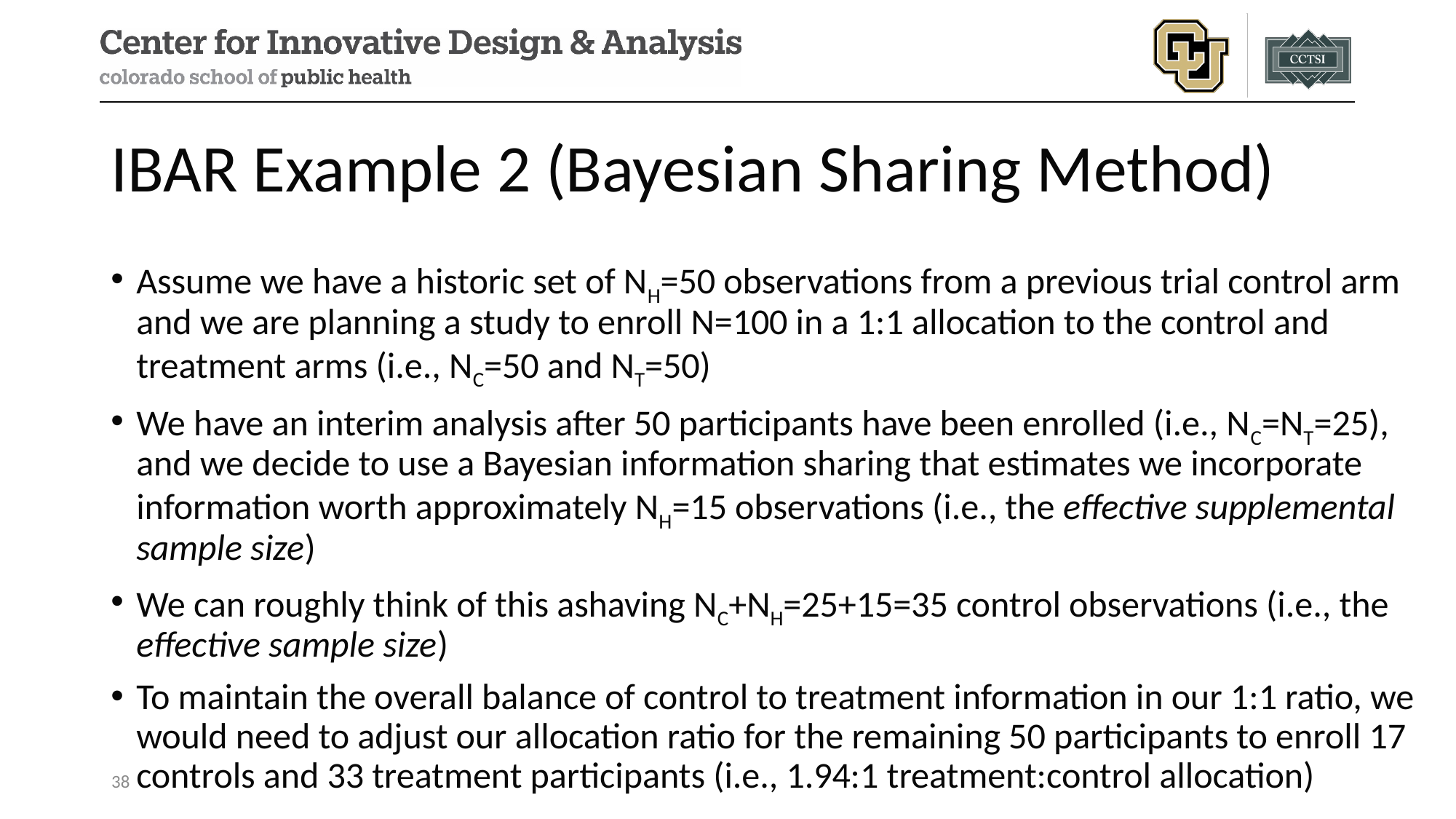

# IBAR Example 2 (Bayesian Sharing Method)
Assume we have a historic set of NH=50 observations from a previous trial control arm and we are planning a study to enroll N=100 in a 1:1 allocation to the control and treatment arms (i.e., NC=50 and NT=50)
We have an interim analysis after 50 participants have been enrolled (i.e., NC=NT=25), and we decide to use a Bayesian information sharing that estimates we incorporate information worth approximately NH=15 observations (i.e., the effective supplemental sample size)
We can roughly think of this ashaving NC+NH=25+15=35 control observations (i.e., the effective sample size)
To maintain the overall balance of control to treatment information in our 1:1 ratio, we would need to adjust our allocation ratio for the remaining 50 participants to enroll 17 controls and 33 treatment participants (i.e., 1.94:1 treatment:control allocation)

38